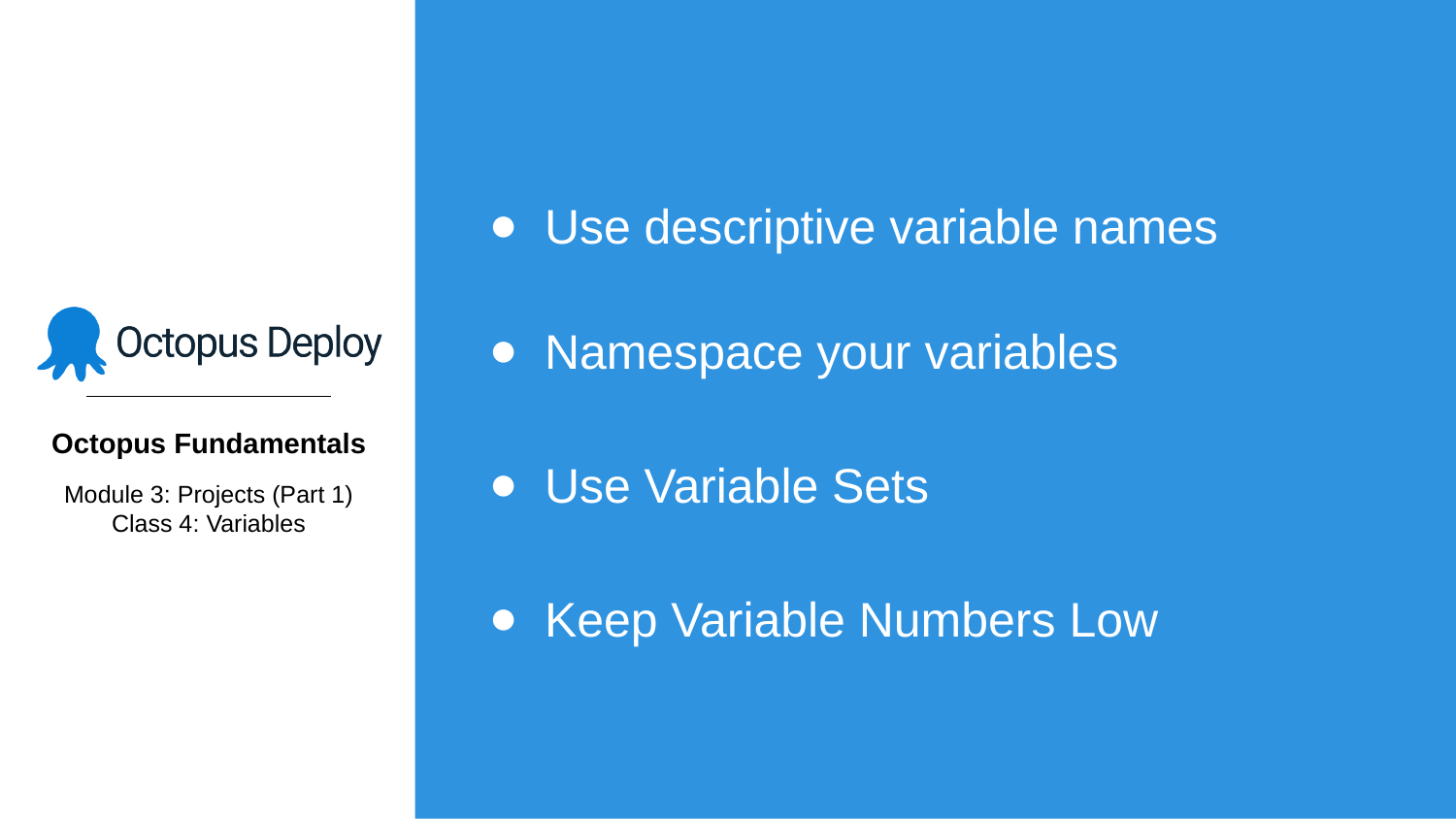

Use descriptive variable names
Namespace your variables
Use Variable Sets
Keep Variable Numbers Low